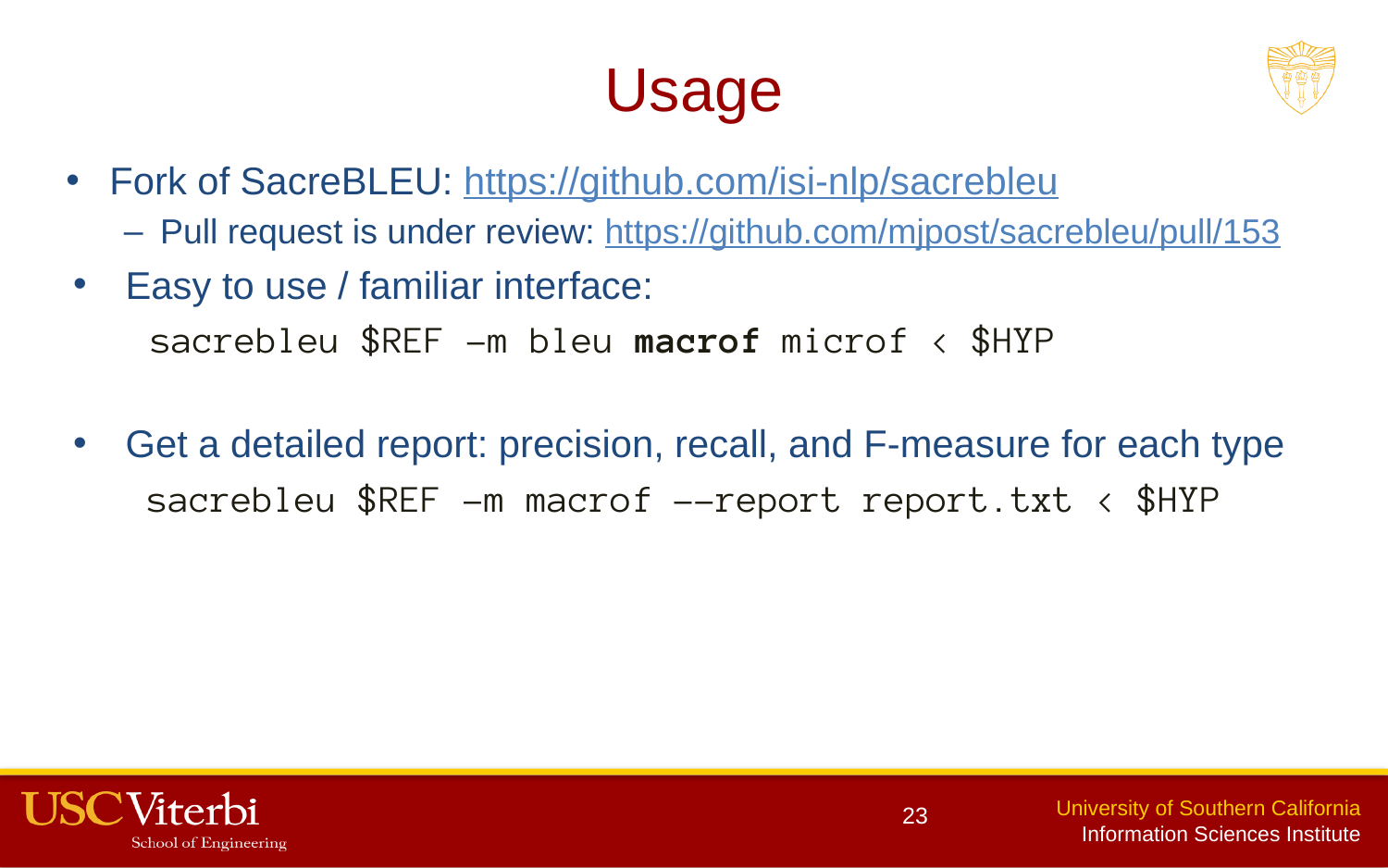

# Usage
Fork of SacreBLEU: https://github.com/isi-nlp/sacrebleu
Pull request is under review: https://github.com/mjpost/sacrebleu/pull/153
Easy to use / familiar interface:
  sacrebleu $REF -m bleu macrof microf < $HYP
Get a detailed report: precision, recall, and F-measure for each type
       sacrebleu $REF -m macrof --report report.txt < $HYP